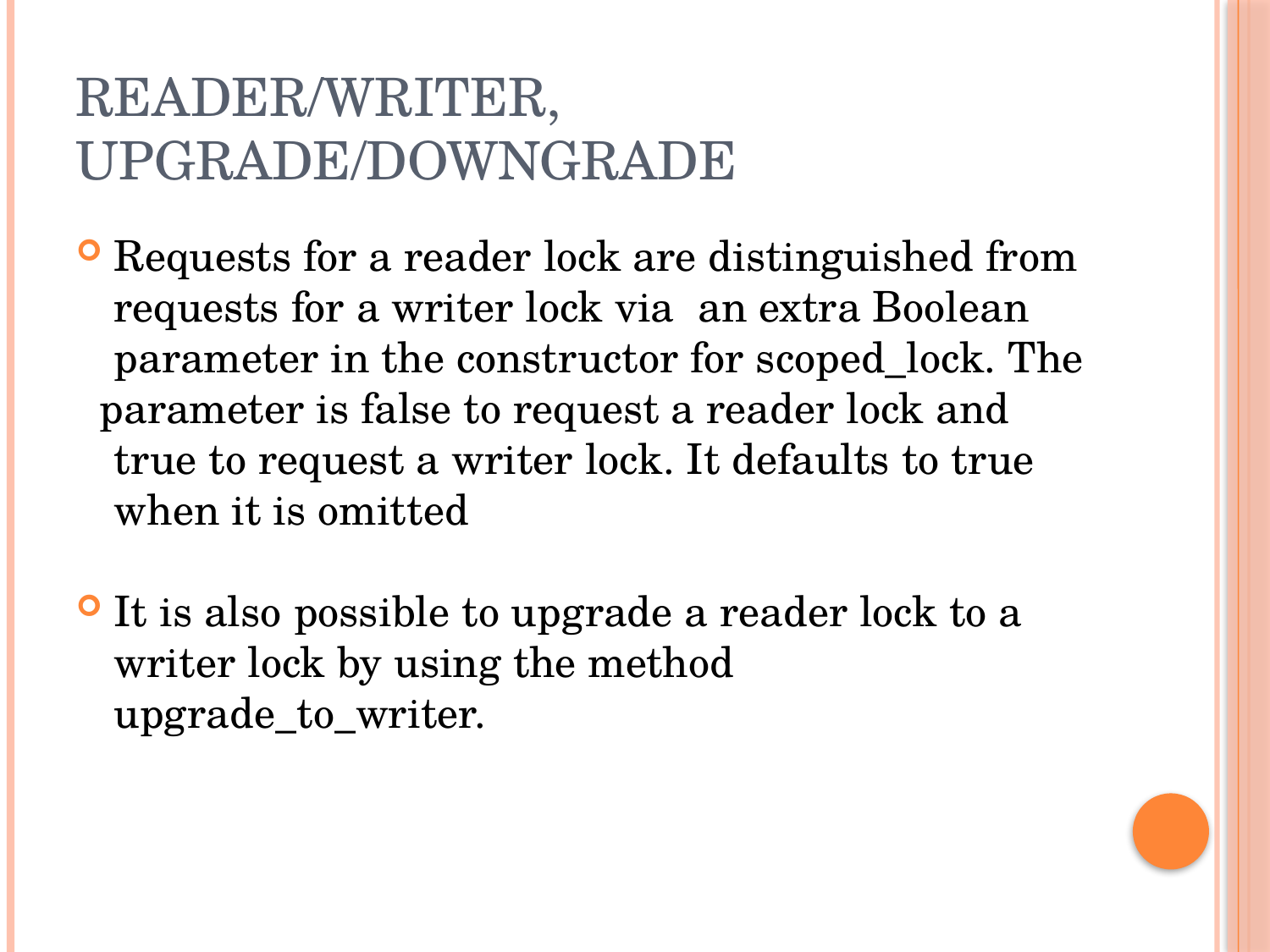

# Reader/Writer, Upgrade/Downgrade
Requests for a reader lock are distinguished from requests for a writer lock via  an extra Boolean parameter in the constructor for scoped_lock. The
  parameter is false to request a reader lock and true to request a writer lock. It defaults to true when it is omitted

It is also possible to upgrade a reader lock to a writer lock by using the method upgrade_to_writer.